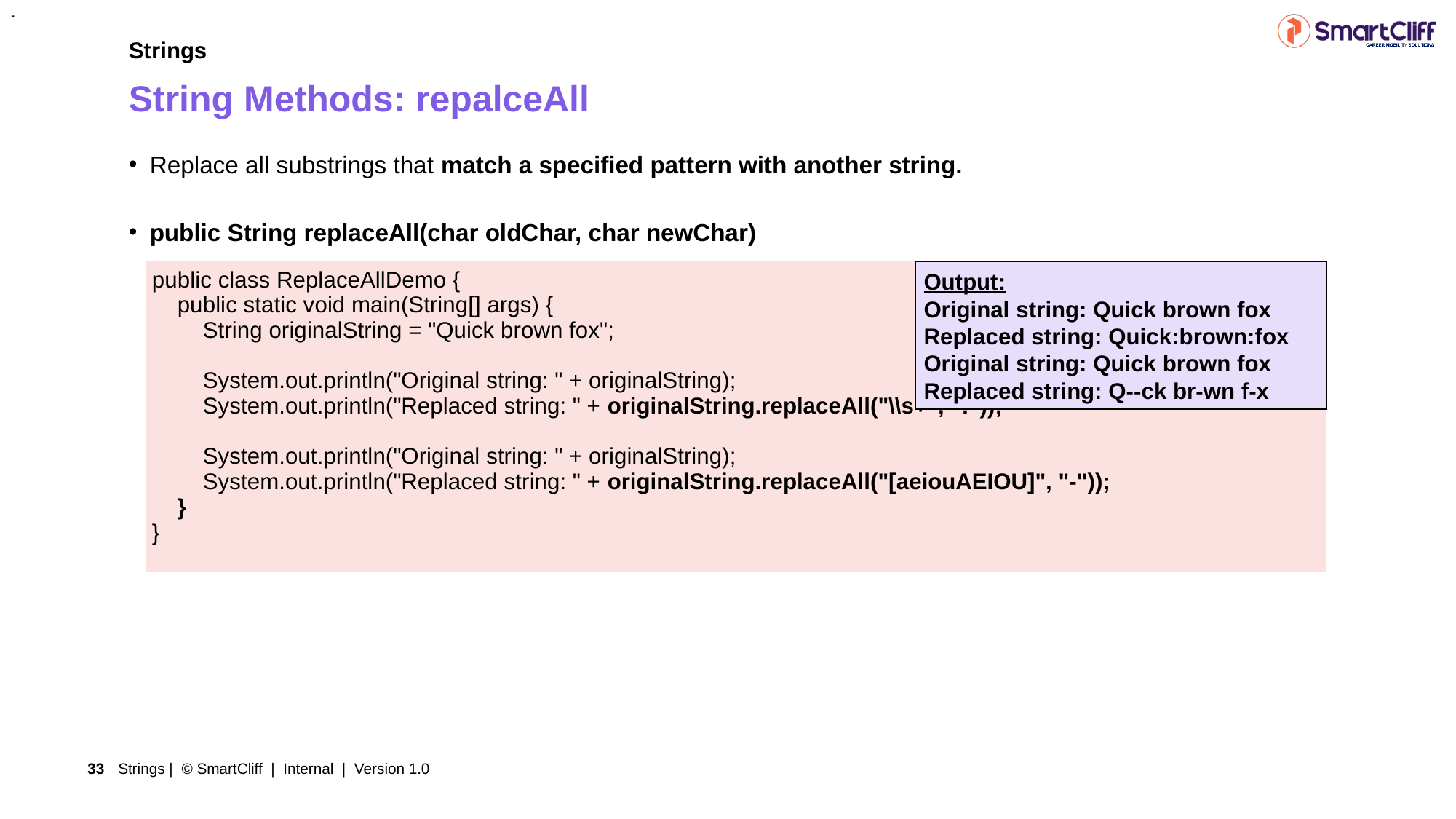

.

Strings
String Methods: repalceAll
Replace all substrings that match a specified pattern with another string.
public String replaceAll(char oldChar, char newChar)

| public class ReplaceAllDemo { public static void main(String[] args) { String originalString = "Quick brown fox"; System.out.println("Original string: " + originalString); System.out.println("Replaced string: " + originalString.replaceAll("\\s+", ":")); System.out.println("Original string: " + originalString); System.out.println("Replaced string: " + originalString.replaceAll("[aeiouAEIOU]", "-")); } } |
| --- |
Output:
Original string: Quick brown fox
Replaced string: Quick:brown:fox
Original string: Quick brown fox
Replaced string: Q--ck br-wn f-x
Strings |  © SmartCliff  |  Internal  |  Version 1.0
33